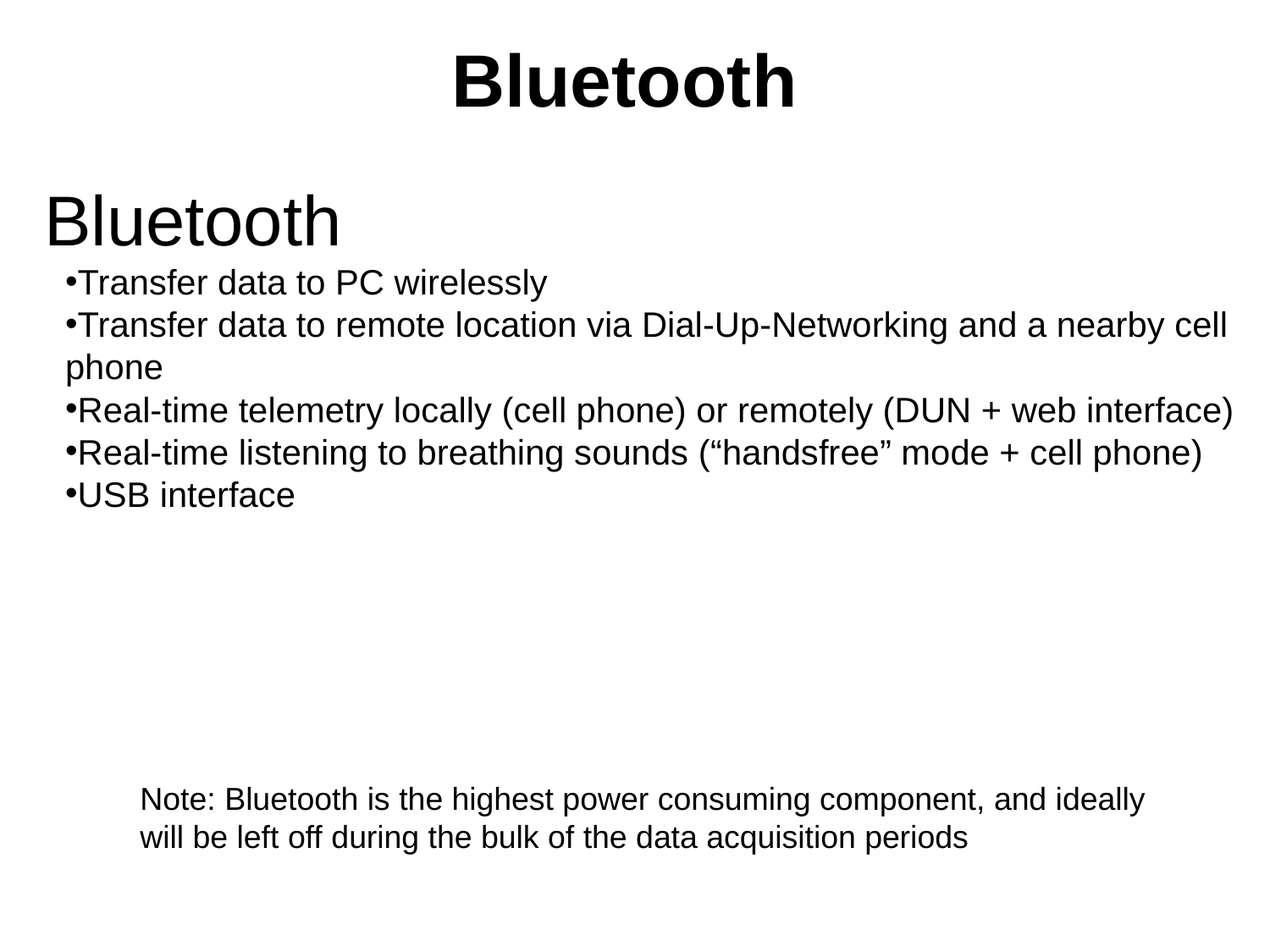

# Bluetooth
Bluetooth
Transfer data to PC wirelessly
Transfer data to remote location via Dial-Up-Networking and a nearby cell phone
Real-time telemetry locally (cell phone) or remotely (DUN + web interface)
Real-time listening to breathing sounds (“handsfree” mode + cell phone)
USB interface

Note: Bluetooth is the highest power consuming component, and ideally
will be left off during the bulk of the data acquisition periods